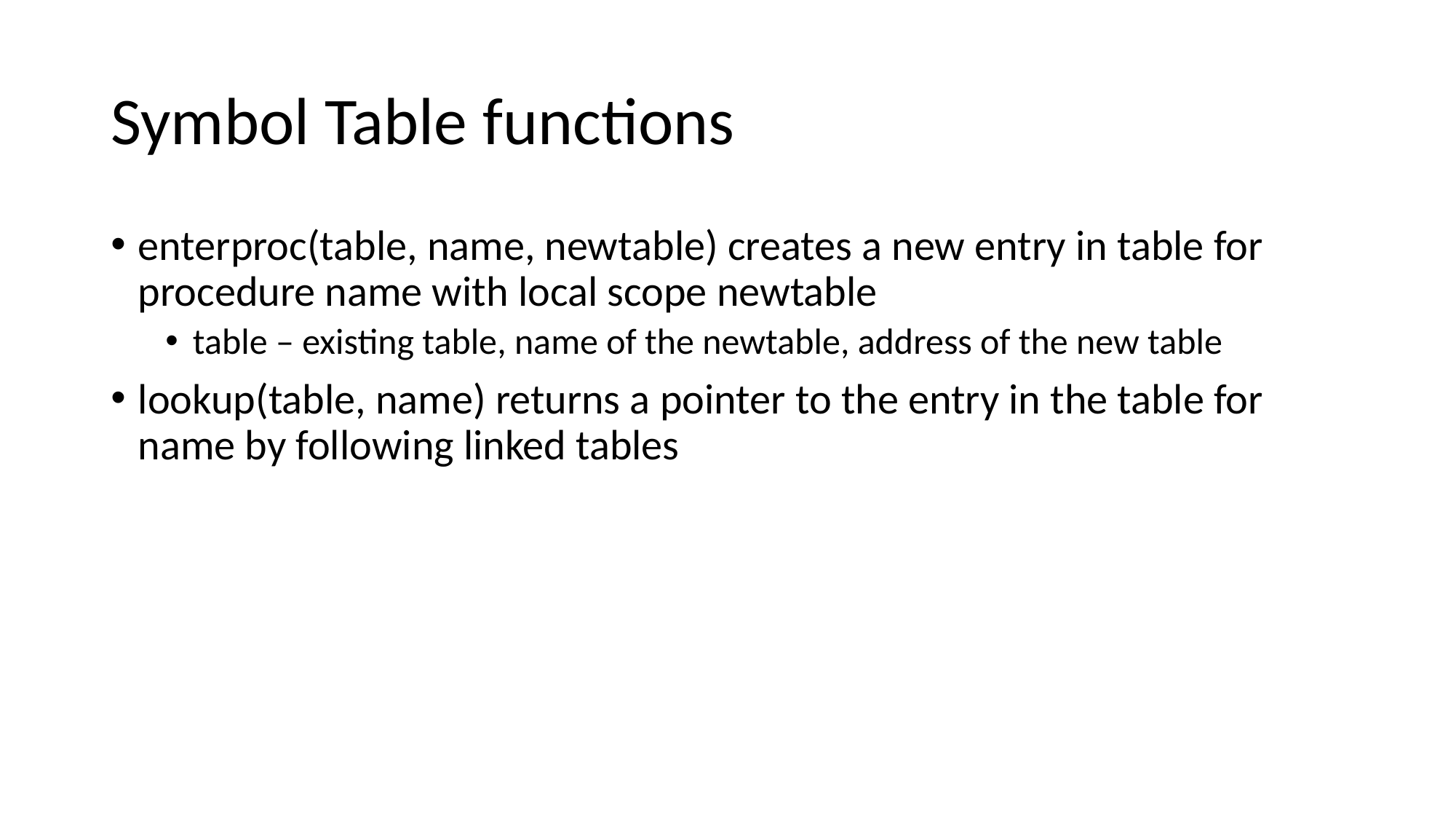

# Symbol Table functions
enterproc(table, name, newtable) creates a new entry in table for procedure name with local scope newtable
table – existing table, name of the newtable, address of the new table
lookup(table, name) returns a pointer to the entry in the table for name by following linked tables